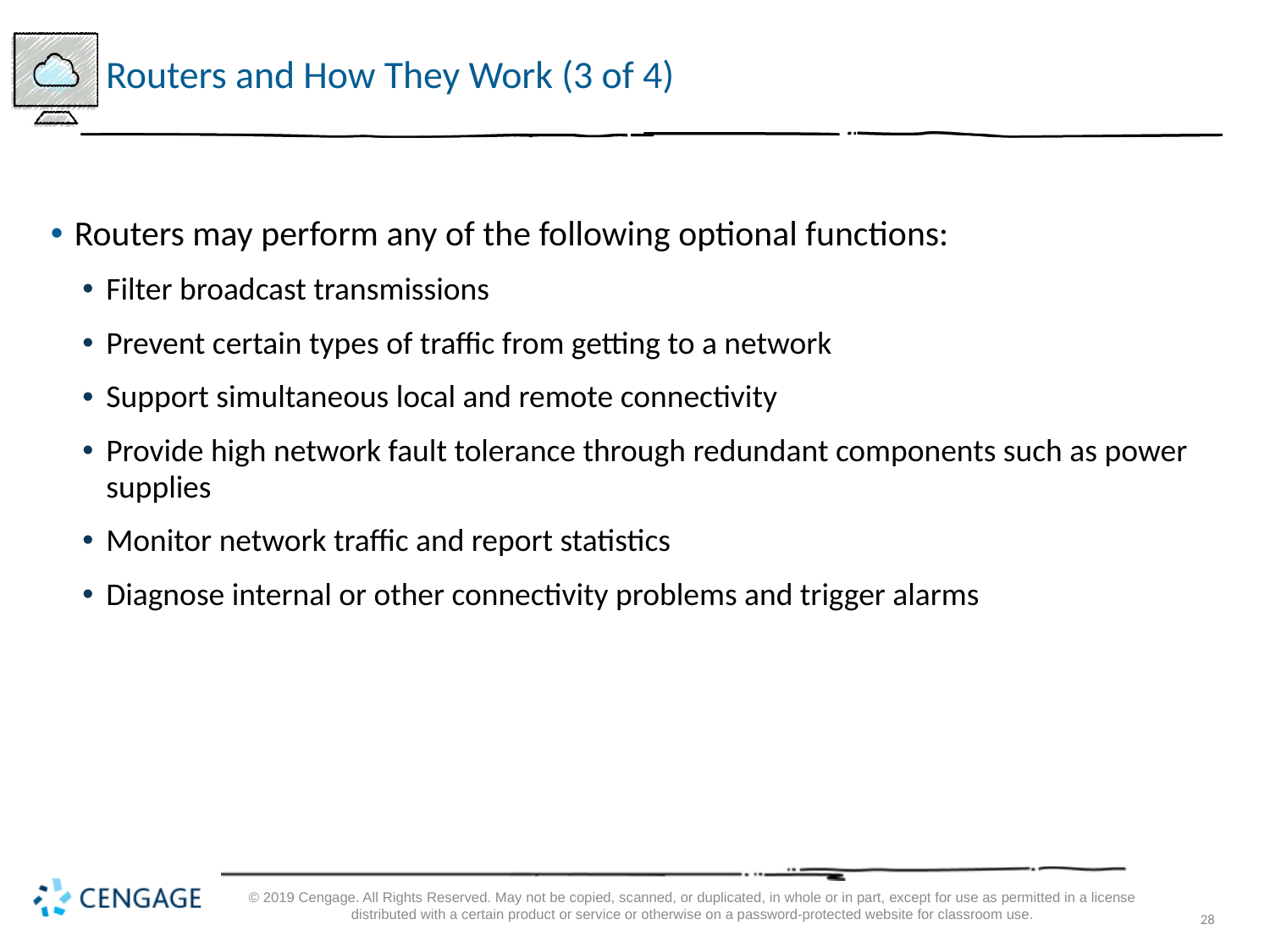

# Routers and How They Work (3 of 4)
Routers may perform any of the following optional functions:
Filter broadcast transmissions
Prevent certain types of traffic from getting to a network
Support simultaneous local and remote connectivity
Provide high network fault tolerance through redundant components such as power supplies
Monitor network traffic and report statistics
Diagnose internal or other connectivity problems and trigger alarms
© 2019 Cengage. All Rights Reserved. May not be copied, scanned, or duplicated, in whole or in part, except for use as permitted in a license distributed with a certain product or service or otherwise on a password-protected website for classroom use.